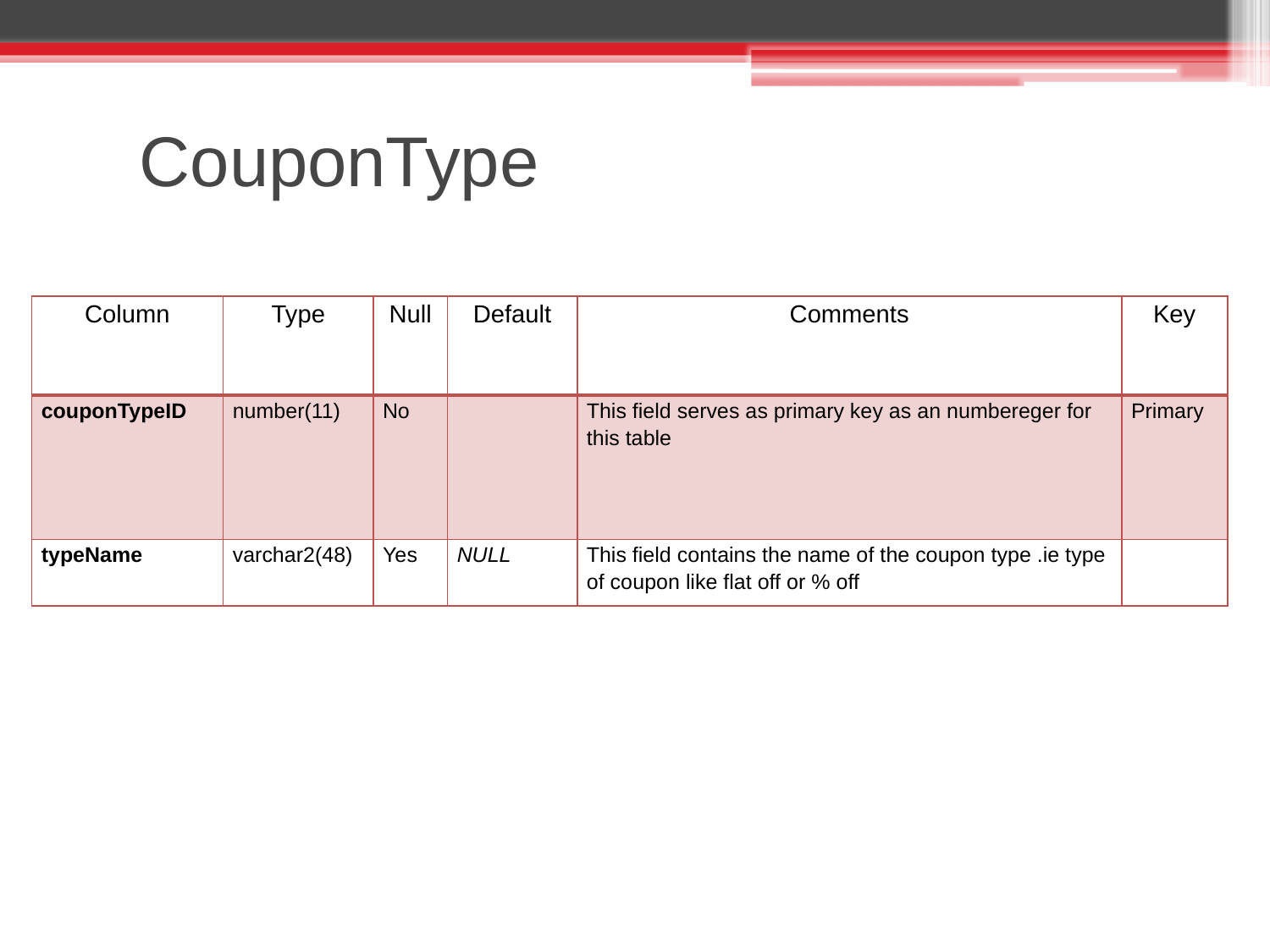

# CouponType
| Column | Type | Null | Default | Comments | Key |
| --- | --- | --- | --- | --- | --- |
| couponTypeID | number(11) | No |  | This field serves as primary key as an numbereger for this table | Primary |
| typeName | varchar2(48) | Yes | NULL | This field contains the name of the coupon type .ie type of coupon like flat off or % off |  |